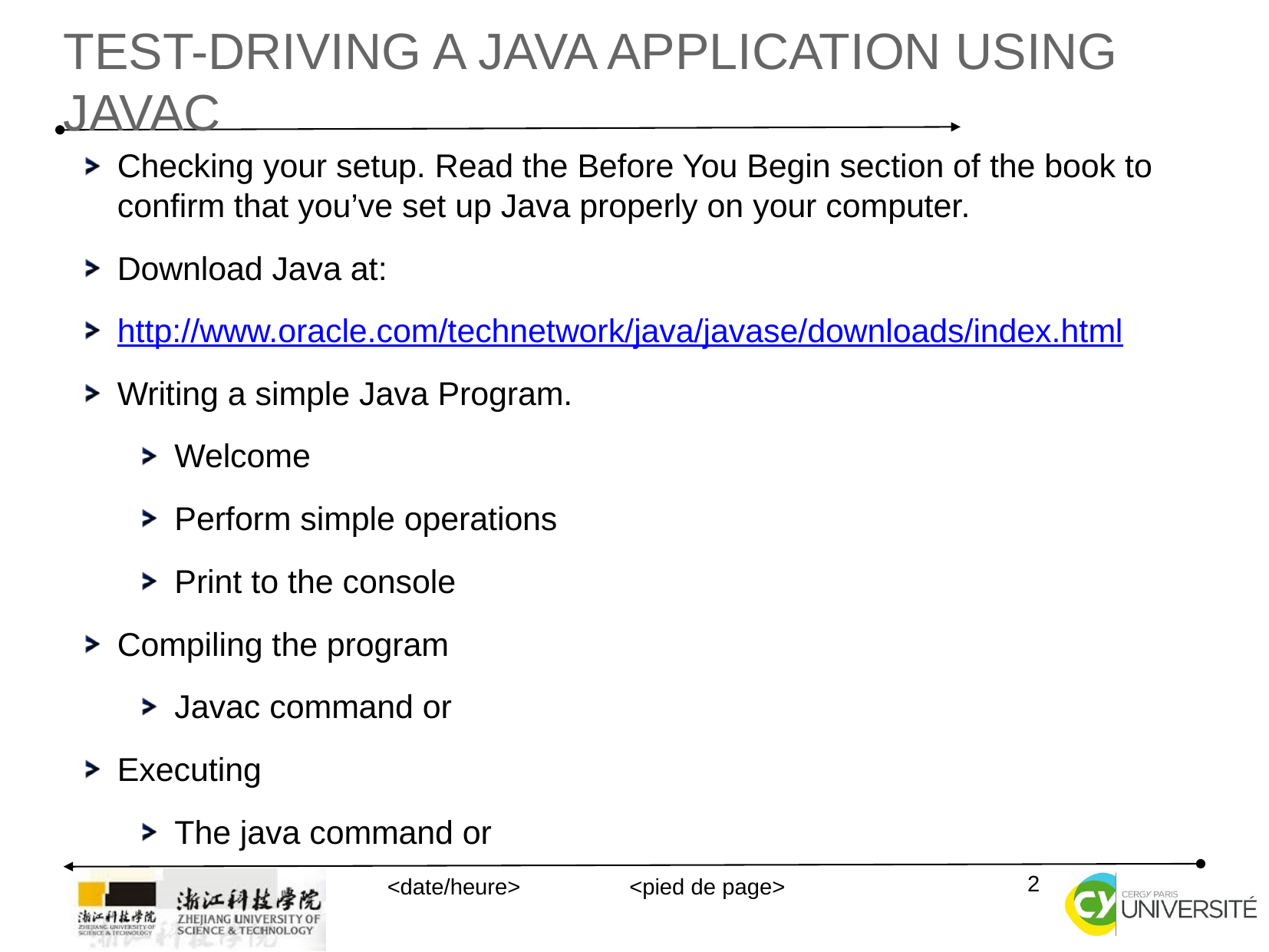

Test-Driving a java application using javac
Checking your setup. Read the Before You Begin section of the book to confirm that you’ve set up Java properly on your computer.
Download Java at:
http://www.oracle.com/technetwork/java/javase/downloads/index.html
Writing a simple Java Program.
Welcome
Perform simple operations
Print to the console
Compiling the program
Javac command or
Executing
The java command or